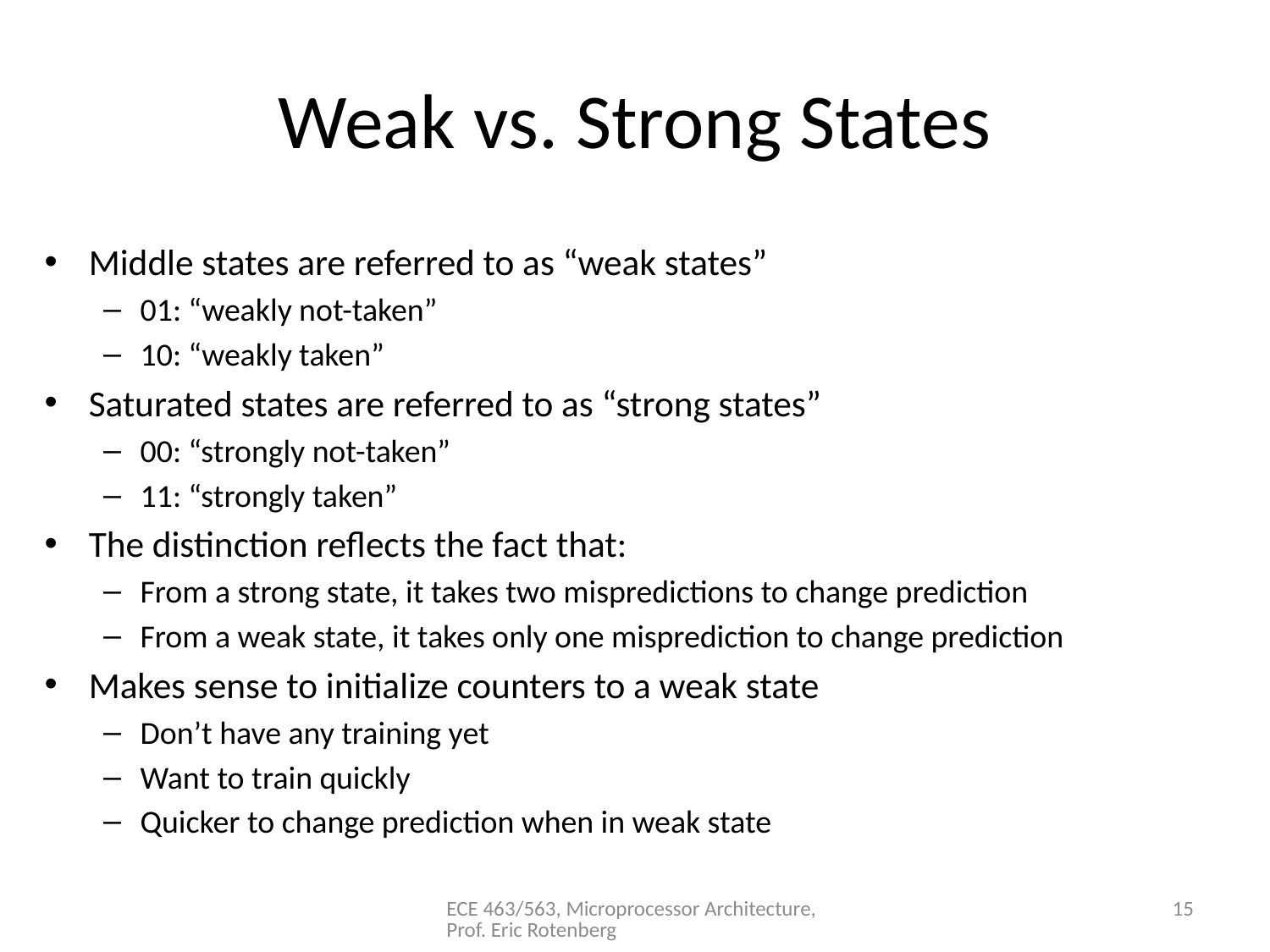

# Weak vs. Strong States
Middle states are referred to as “weak states”
01: “weakly not-taken”
10: “weakly taken”
Saturated states are referred to as “strong states”
00: “strongly not-taken”
11: “strongly taken”
The distinction reflects the fact that:
From a strong state, it takes two mispredictions to change prediction
From a weak state, it takes only one misprediction to change prediction
Makes sense to initialize counters to a weak state
Don’t have any training yet
Want to train quickly
Quicker to change prediction when in weak state
ECE 463/563, Microprocessor Architecture, Prof. Eric Rotenberg
15